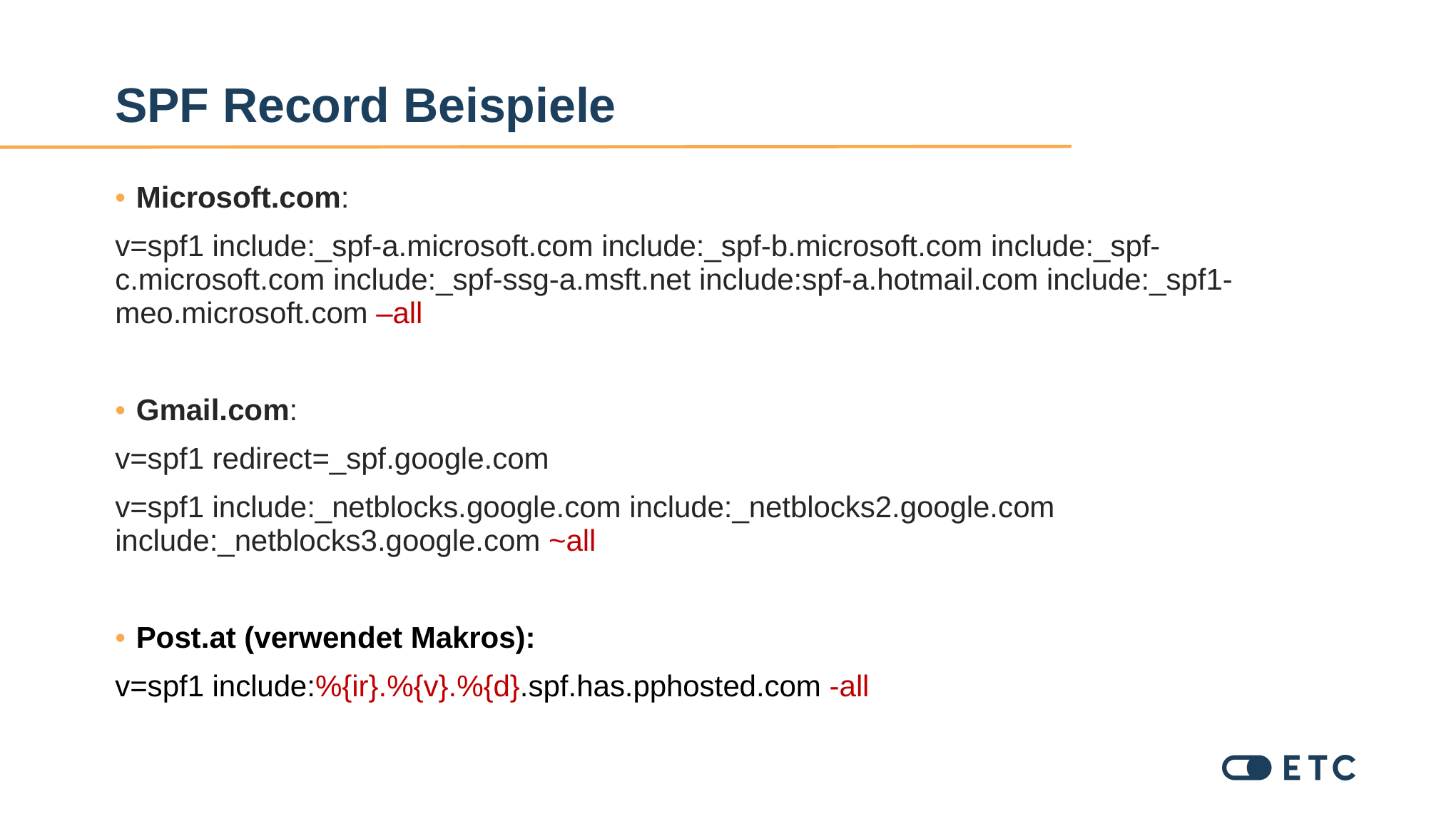

# SPF Record Beispiele
Microsoft.com:
v=spf1 include:_spf-a.microsoft.com include:_spf-b.microsoft.com include:_spf-c.microsoft.com include:_spf-ssg-a.msft.net include:spf-a.hotmail.com include:_spf1-meo.microsoft.com –all

Gmail.com:
v=spf1 redirect=_spf.google.com
v=spf1 include:_netblocks.google.com include:_netblocks2.google.com include:_netblocks3.google.com ~all

Post.at (verwendet Makros):
v=spf1 include:%{ir}.%{v}.%{d}.spf.has.pphosted.com -all